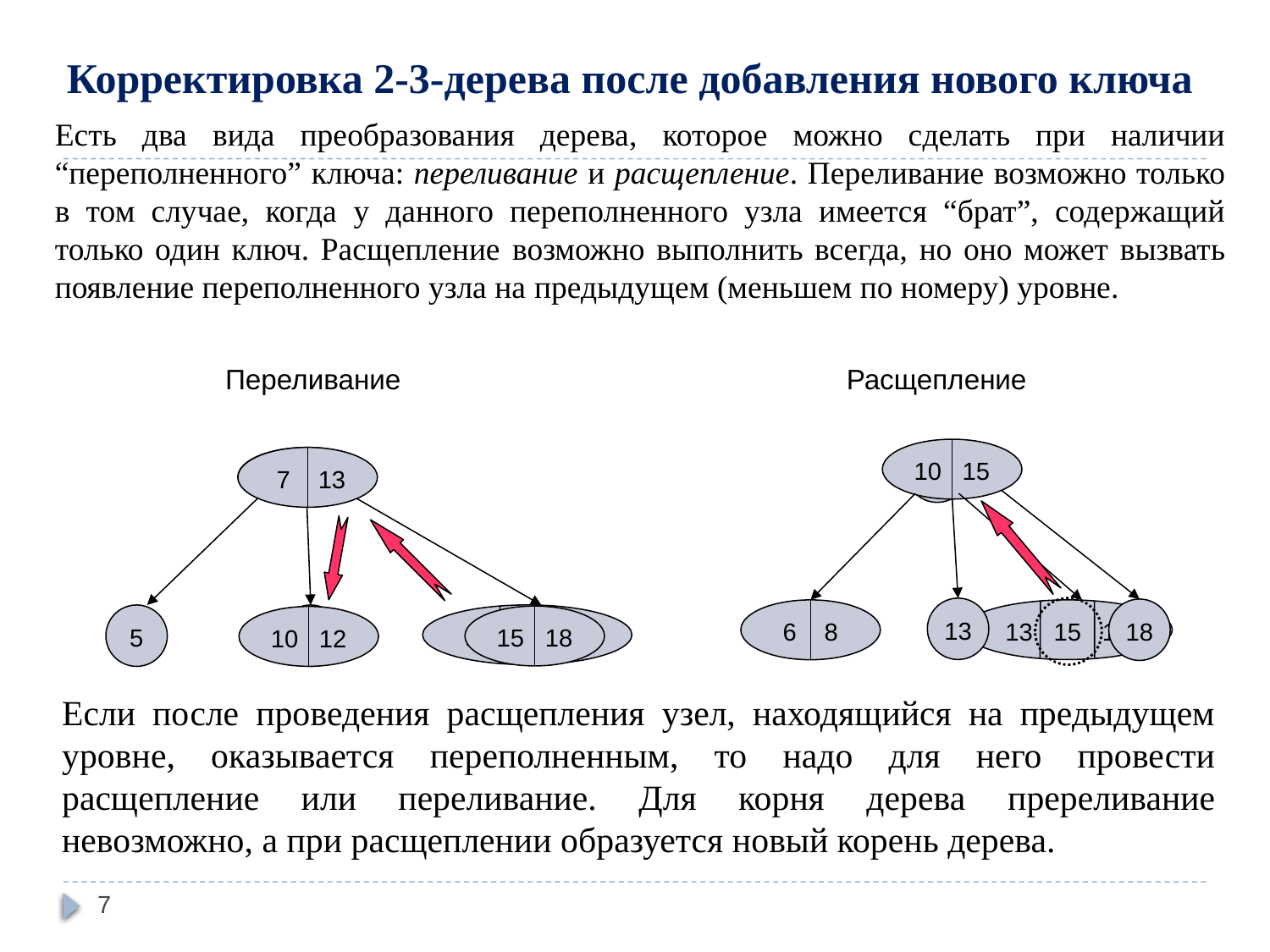

# Корректировка 2-3-дерева после добавления нового ключа
Есть два вида преобразования дерева, которое можно сделать при наличии “переполненного” ключа: переливание и расщепление. Переливание возможно только в том случае, когда у данного переполненного узла имеется “брат”, содержащий только один ключ. Расщепление возможно выполнить всегда, но оно может вызвать появление переполненного узла на предыдущем (меньшем по номеру) уровне.
Переливание
Расщепление
10   15
10
 7    12
 7    13

13
18
6    8
13   15   18

5
10
13   15   18

15   18
10   12
Если после проведения расщепления узел, находящийся на предыдущем уровне, оказывается переполненным, то надо для него провести расщепление или переливание. Для корня дерева пререливание невозможно, а при расщеплении образуется новый корень дерева.
7